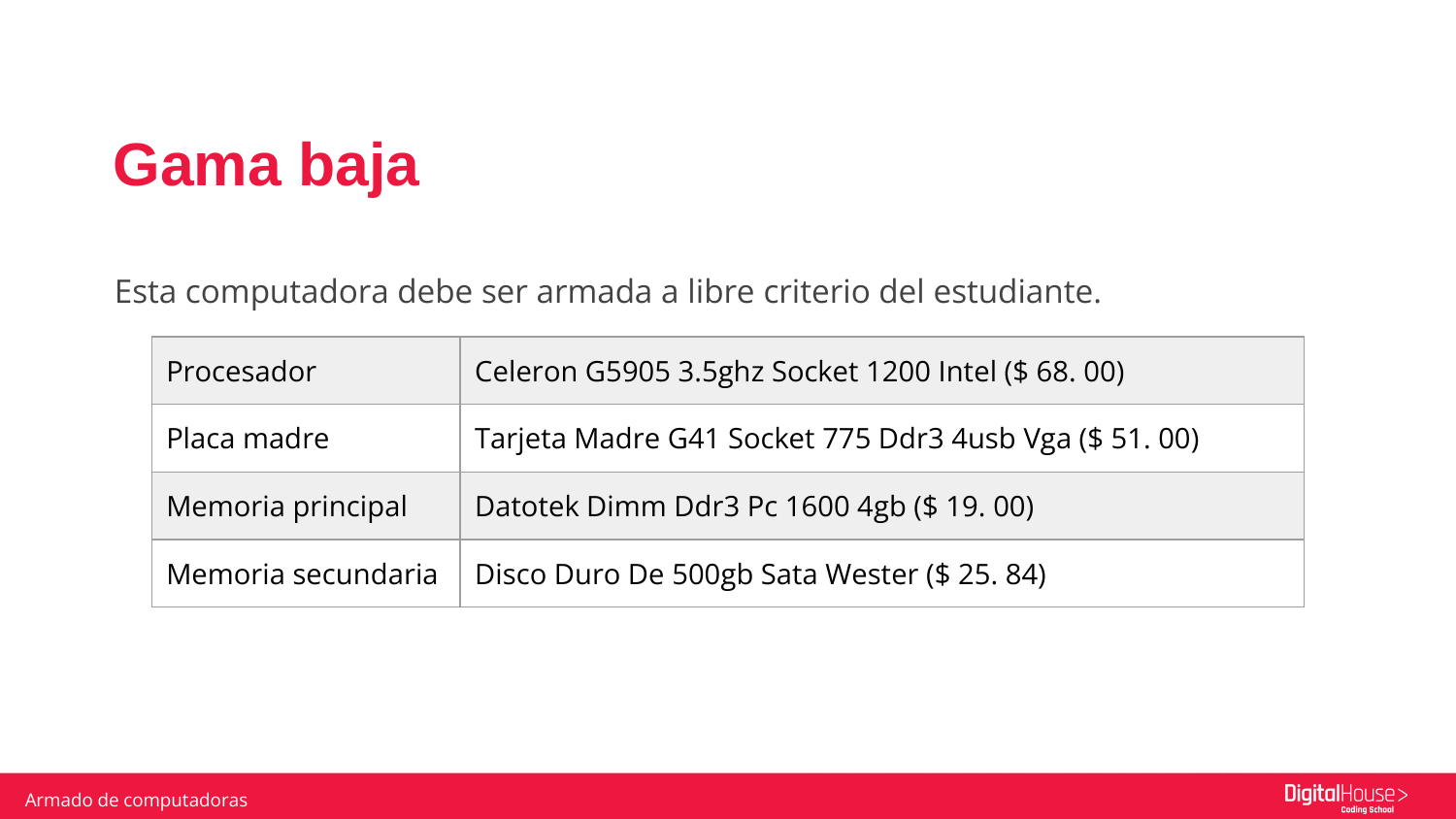

Gama baja
Esta computadora debe ser armada a libre criterio del estudiante.

| Procesador | Celeron G5905 3.5ghz Socket 1200 Intel ($ 68. 00) |
| --- | --- |
| Placa madre | Tarjeta Madre G41 Socket 775 Ddr3 4usb Vga ($ 51. 00) |
| Memoria principal | Datotek Dimm Ddr3 Pc 1600 4gb ($ 19. 00) |
| Memoria secundaria | Disco Duro De 500gb Sata Wester ($ 25. 84) |